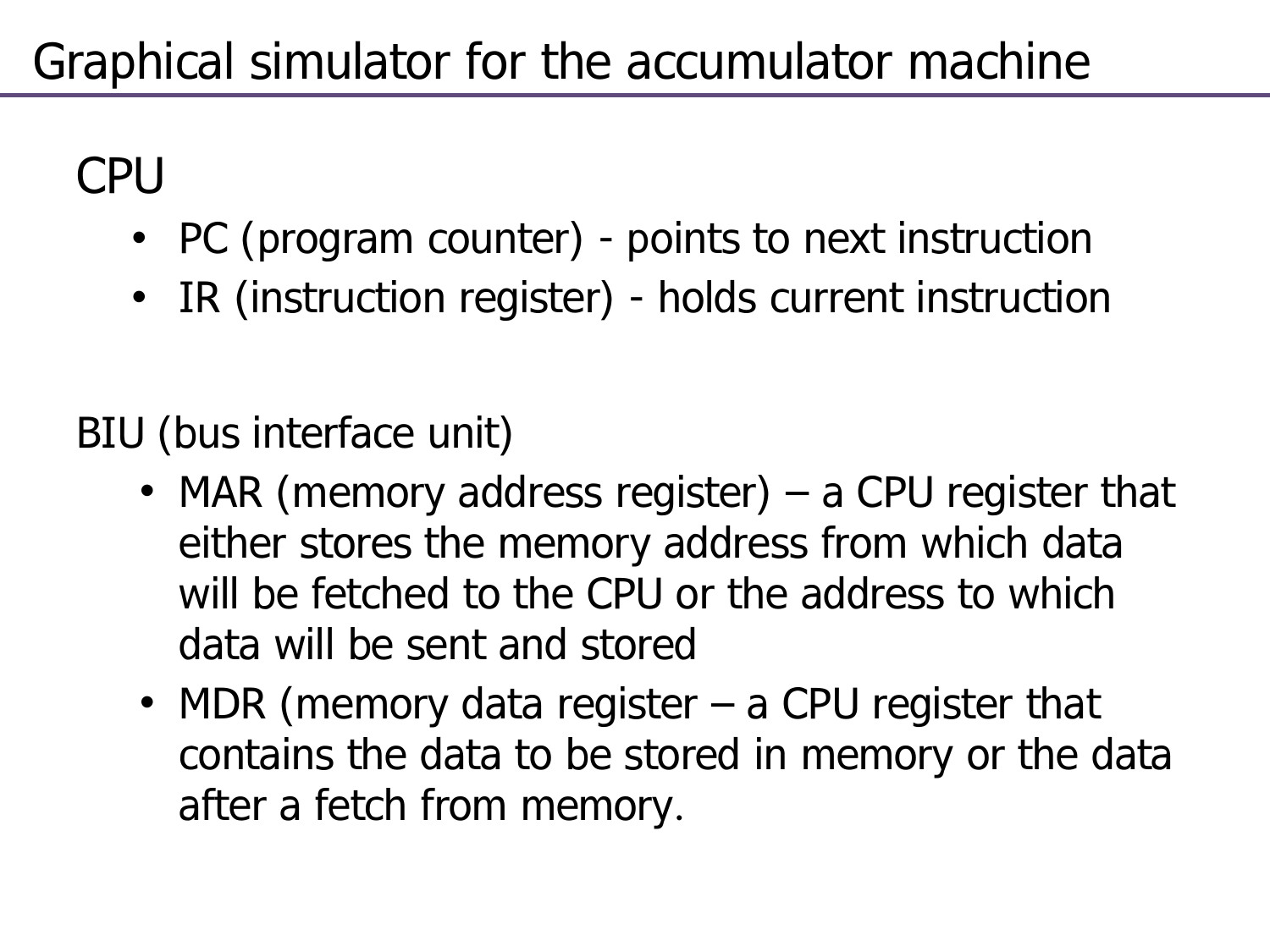

# Graphical simulator for the accumulator machine
CPU
PC (program counter) - points to next instruction
IR (instruction register) - holds current instruction

BIU (bus interface unit)
MAR (memory address register) – a CPU register that either stores the memory address from which data will be fetched to the CPU or the address to which data will be sent and stored
MDR (memory data register – a CPU register that contains the data to be stored in memory or the data after a fetch from memory.